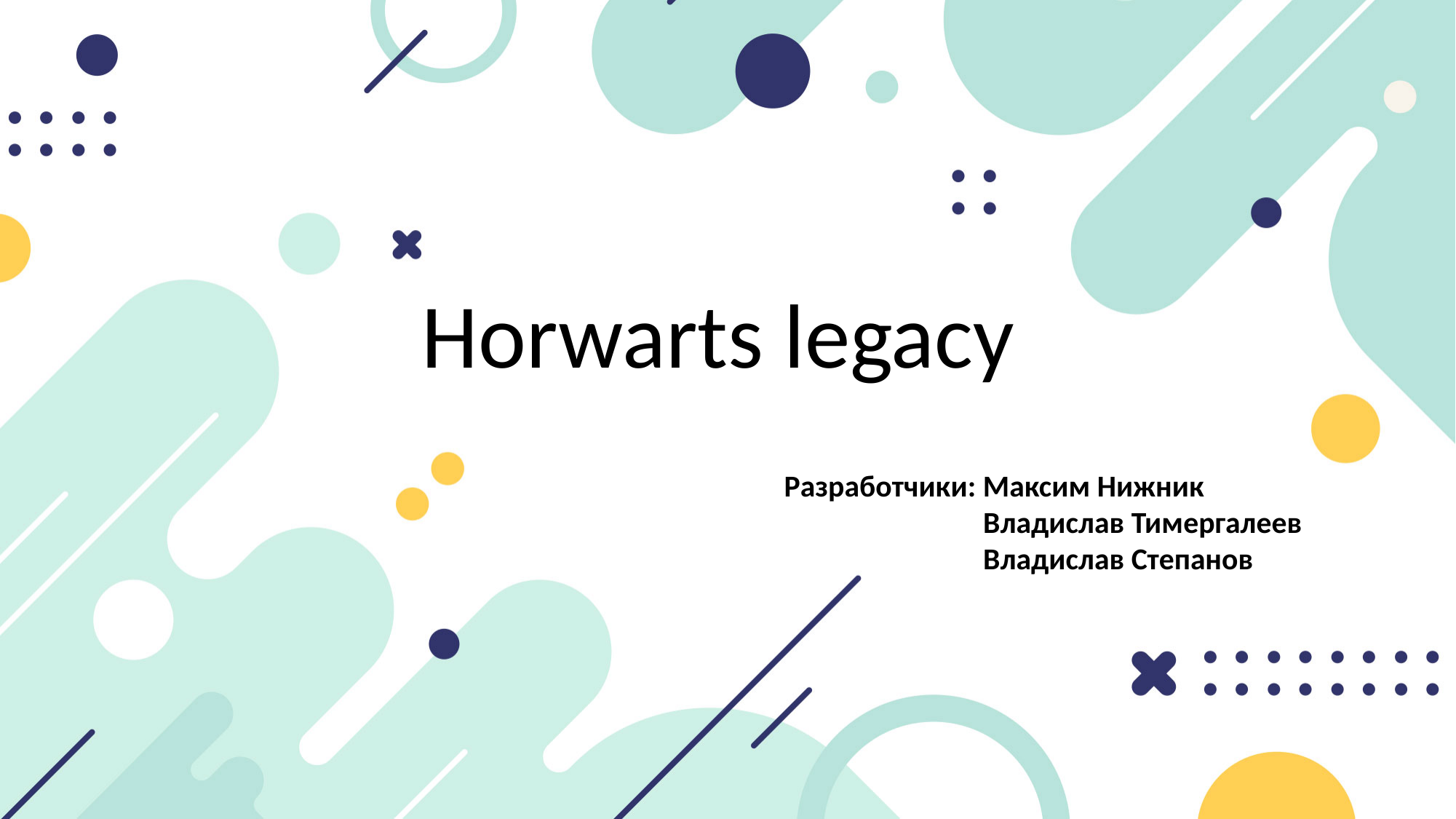

# Horwarts legacy
Разработчики: Максим Нижник
	             Владислав Тимергалеев
	             Владислав Степанов